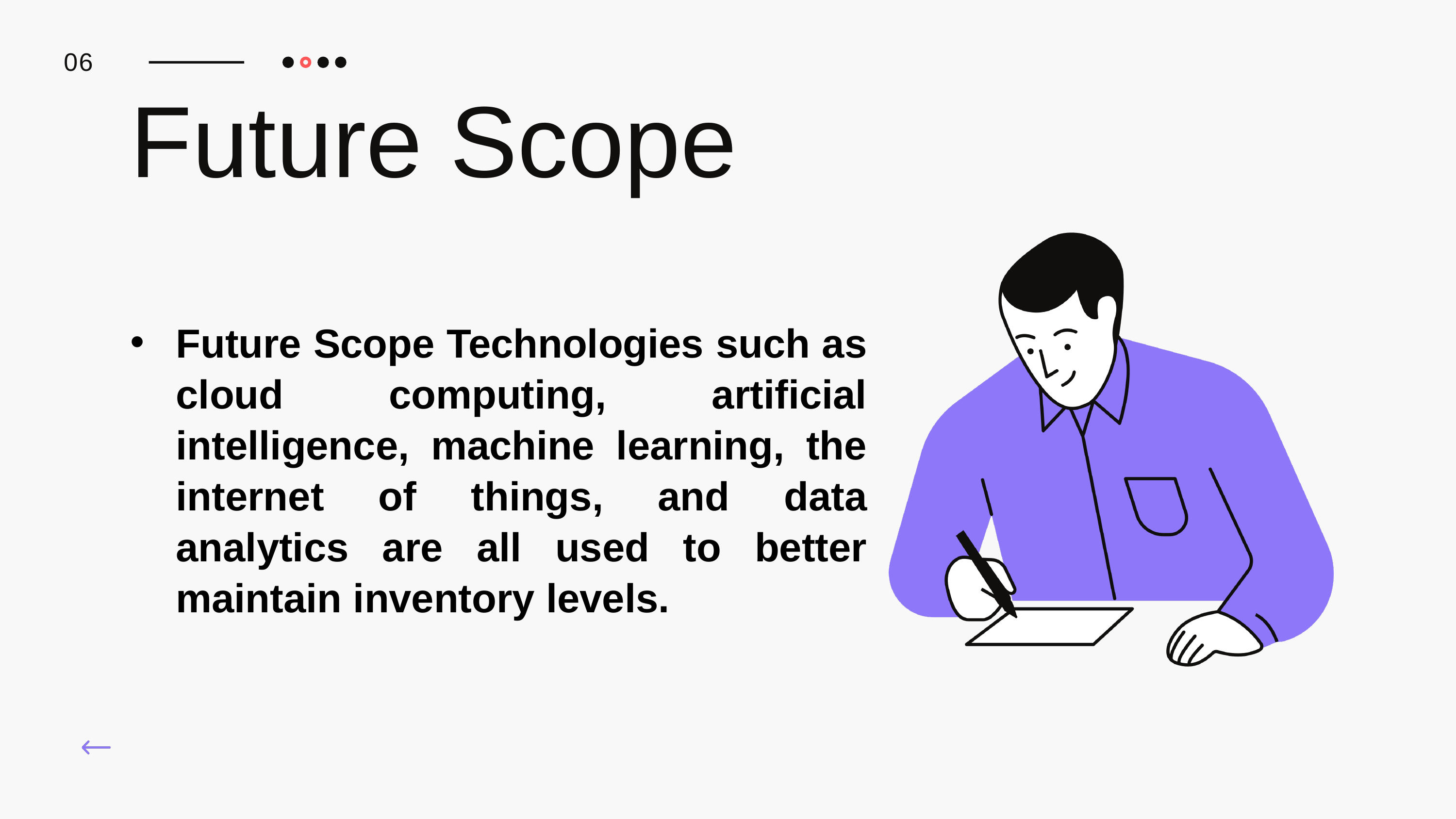

06

Future Scope

Future Scope Technologies such as cloud computing, artificial intelligence, machine learning, the internet of things, and data analytics are all used to better maintain inventory levels.